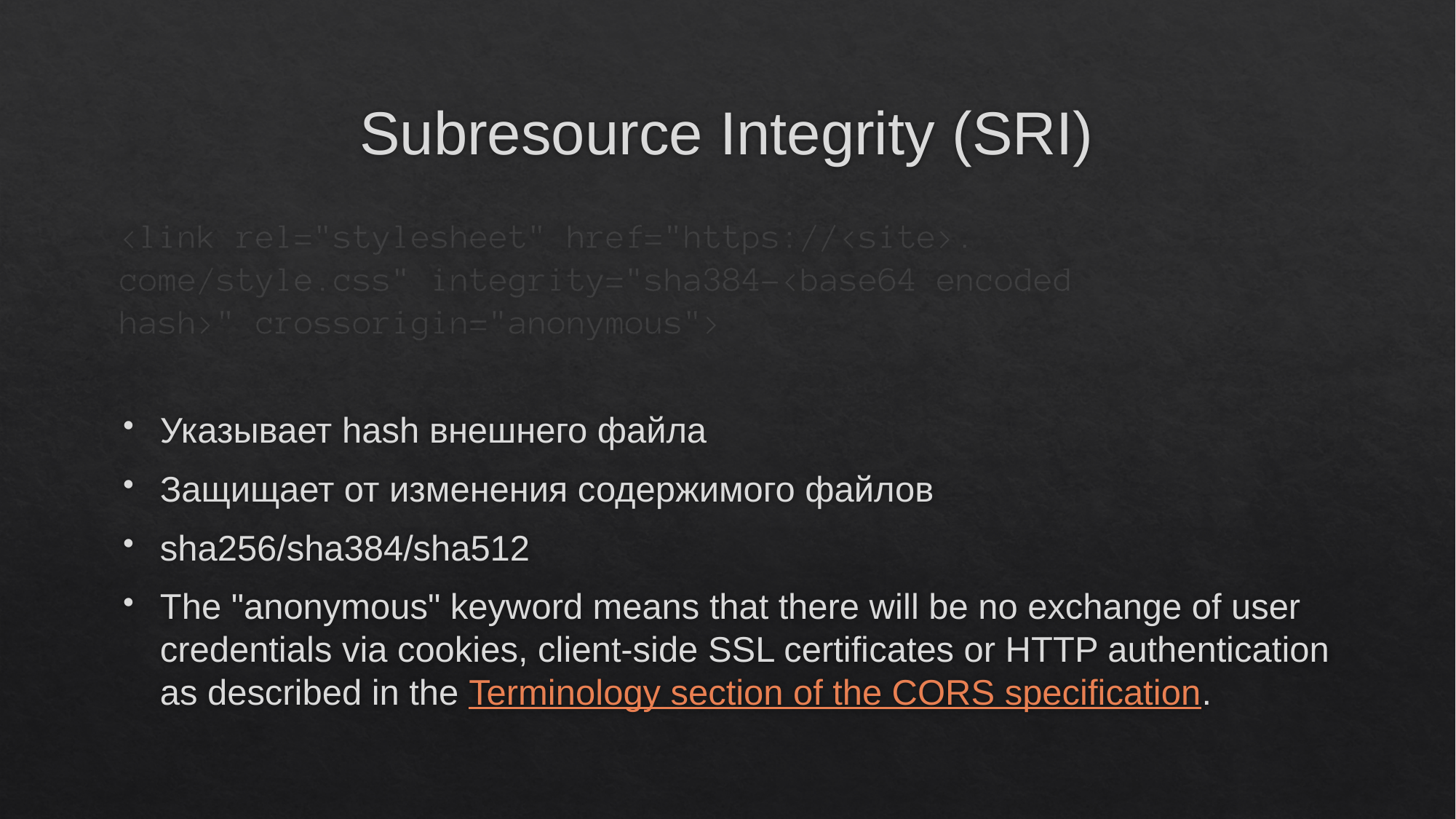

# Subresource Integrity (SRI)
<link rel="stylesheet" href="https://<site>. come/style.css" integrity="sha384-<base64 encoded hash>" crossorigin="anonymous">

Указывает hash внешнего файла
Защищает от изменения содержимого файлов
sha256/sha384/sha512
The "anonymous" keyword means that there will be no exchange of user credentials via cookies, client-side SSL certificates or HTTP authentication as described in the Terminology section of the CORS specification.